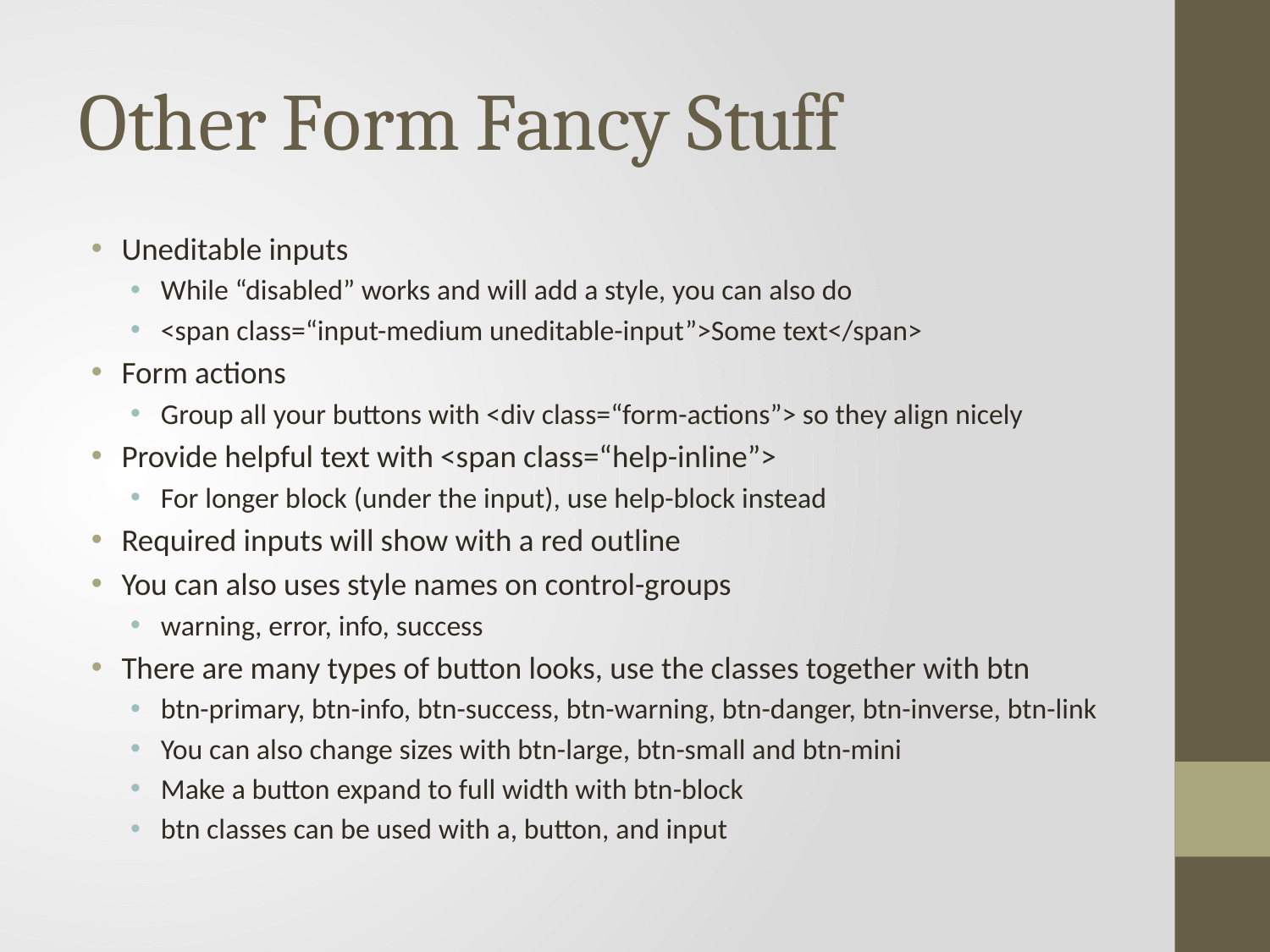

# Other Form Fancy Stuff
Uneditable inputs
While “disabled” works and will add a style, you can also do
<span class=“input-medium uneditable-input”>Some text</span>
Form actions
Group all your buttons with <div class=“form-actions”> so they align nicely
Provide helpful text with <span class=“help-inline”>
For longer block (under the input), use help-block instead
Required inputs will show with a red outline
You can also uses style names on control-groups
warning, error, info, success
There are many types of button looks, use the classes together with btn
btn-primary, btn-info, btn-success, btn-warning, btn-danger, btn-inverse, btn-link
You can also change sizes with btn-large, btn-small and btn-mini
Make a button expand to full width with btn-block
btn classes can be used with a, button, and input